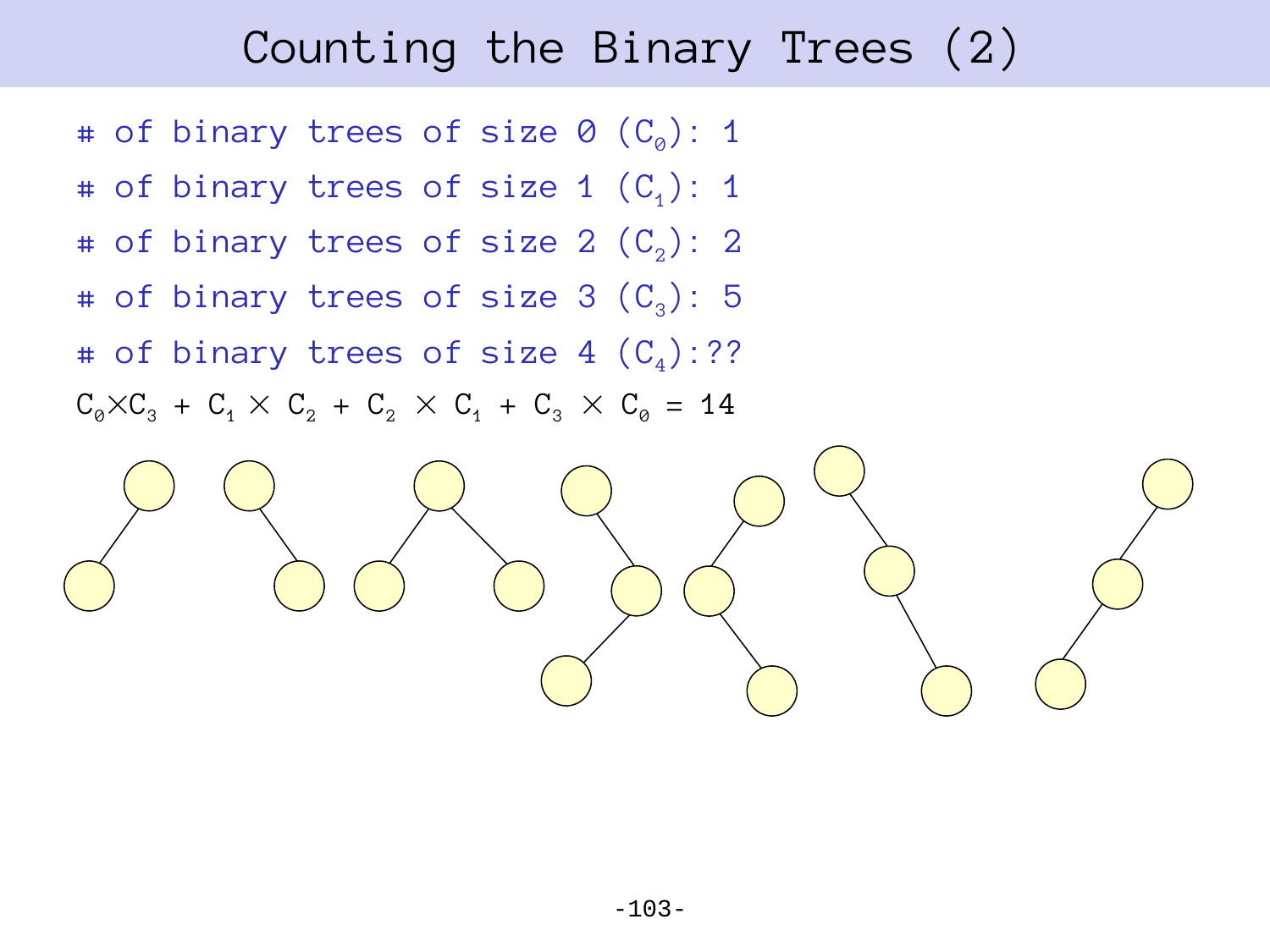

# Counting the Binary Trees (2)
# of binary trees of size 0 (C0): 1
# of binary trees of size 1 (C1): 1
# of binary trees of size 2 (C2): 2
# of binary trees of size 3 (C3): 5
# of binary trees of size 4 (C4):??
C0×C3 + C1 × C2 + C2 × C1 + C3 × C0 = 14

-103-